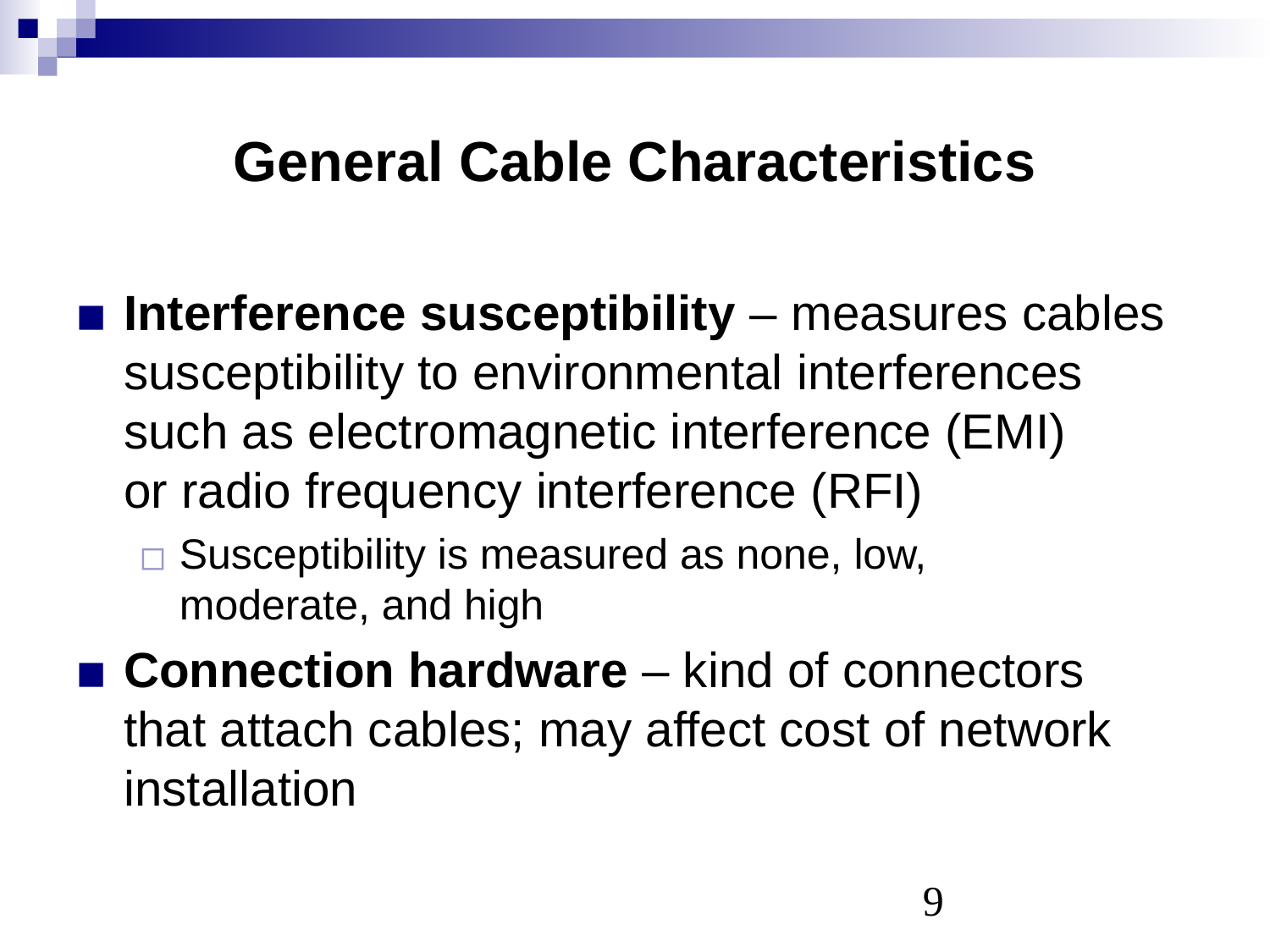

# General Cable Characteristics
Interference susceptibility – measures cables susceptibility to environmental interferences such as electromagnetic interference (EMI)
or radio frequency interference (RFI)
Susceptibility is measured as none, low,
moderate, and high
Connection hardware – kind of connectors
that attach cables; may affect cost of network installation
9